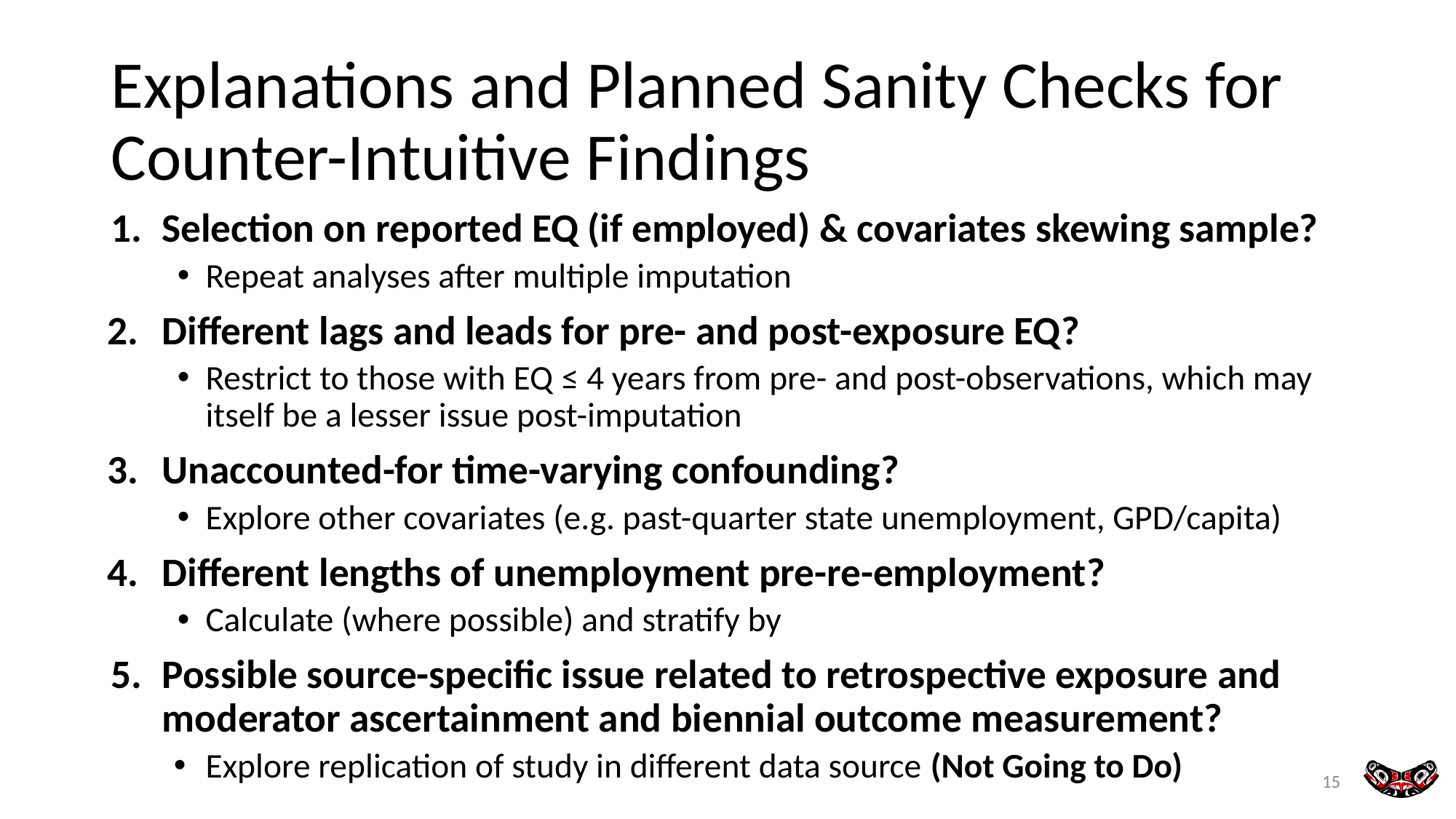

# Explanations and Planned Sanity Checks for Counter-Intuitive Findings
Selection on reported EQ (if employed) & covariates skewing sample?
Repeat analyses after multiple imputation
Different lags and leads for pre- and post-exposure EQ?
Restrict to those with EQ ≤ 4 years from pre- and post-observations, which may itself be a lesser issue post-imputation
Unaccounted-for time-varying confounding?
Explore other covariates (e.g. past-quarter state unemployment, GPD/capita)
Different lengths of unemployment pre-re-employment?
Calculate (where possible) and stratify by
Possible source-specific issue related to retrospective exposure and moderator ascertainment and biennial outcome measurement?
Explore replication of study in different data source (Not Going to Do)
15